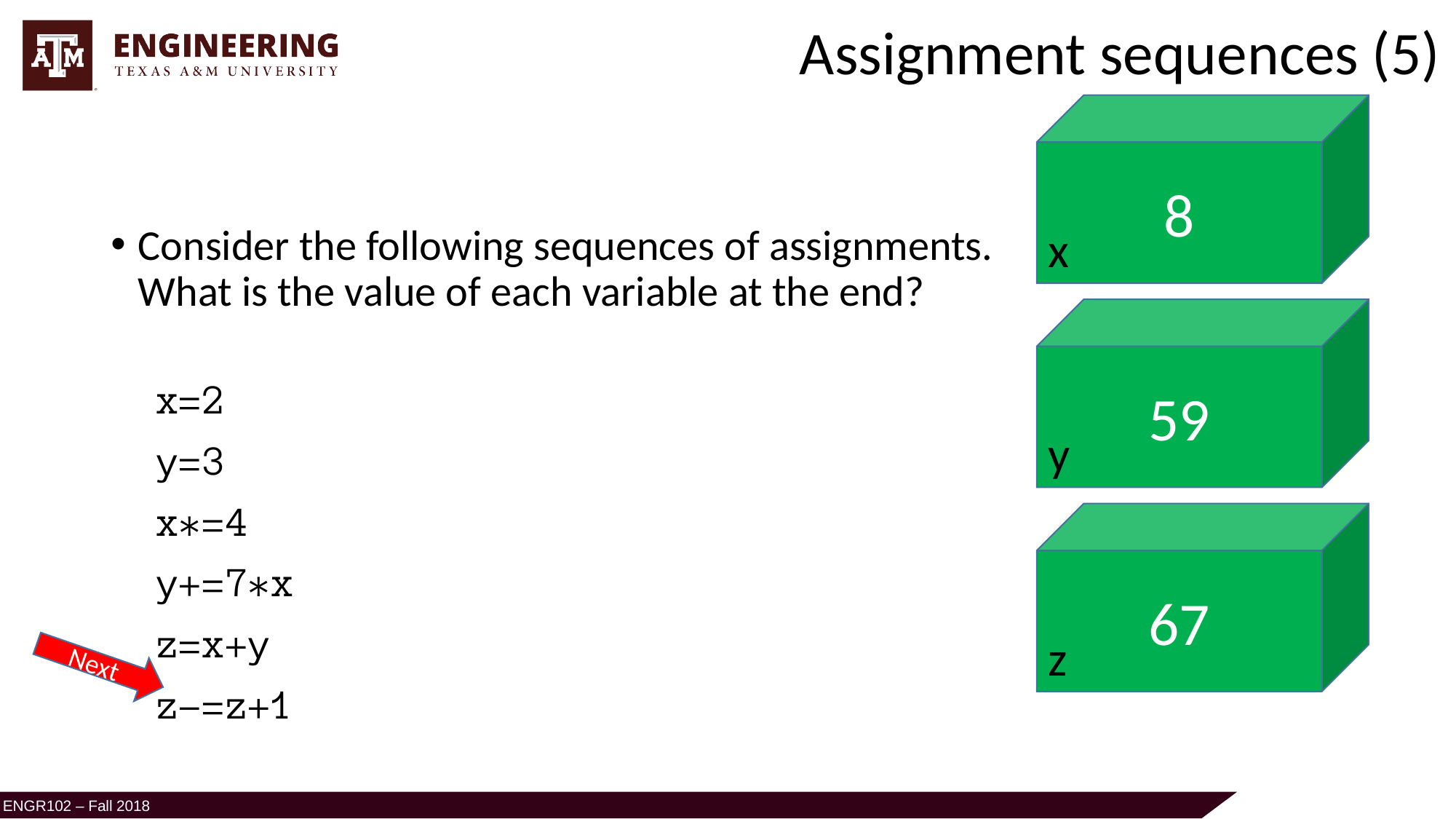

# Assignment sequences (5)
8
x
Consider the following sequences of assignments.  What is the value of each variable at the end?

  x=2
  y=3
  x*=4
  y+=7*x
  z=x+y
  z-=z+1
59
y
67
z
Next